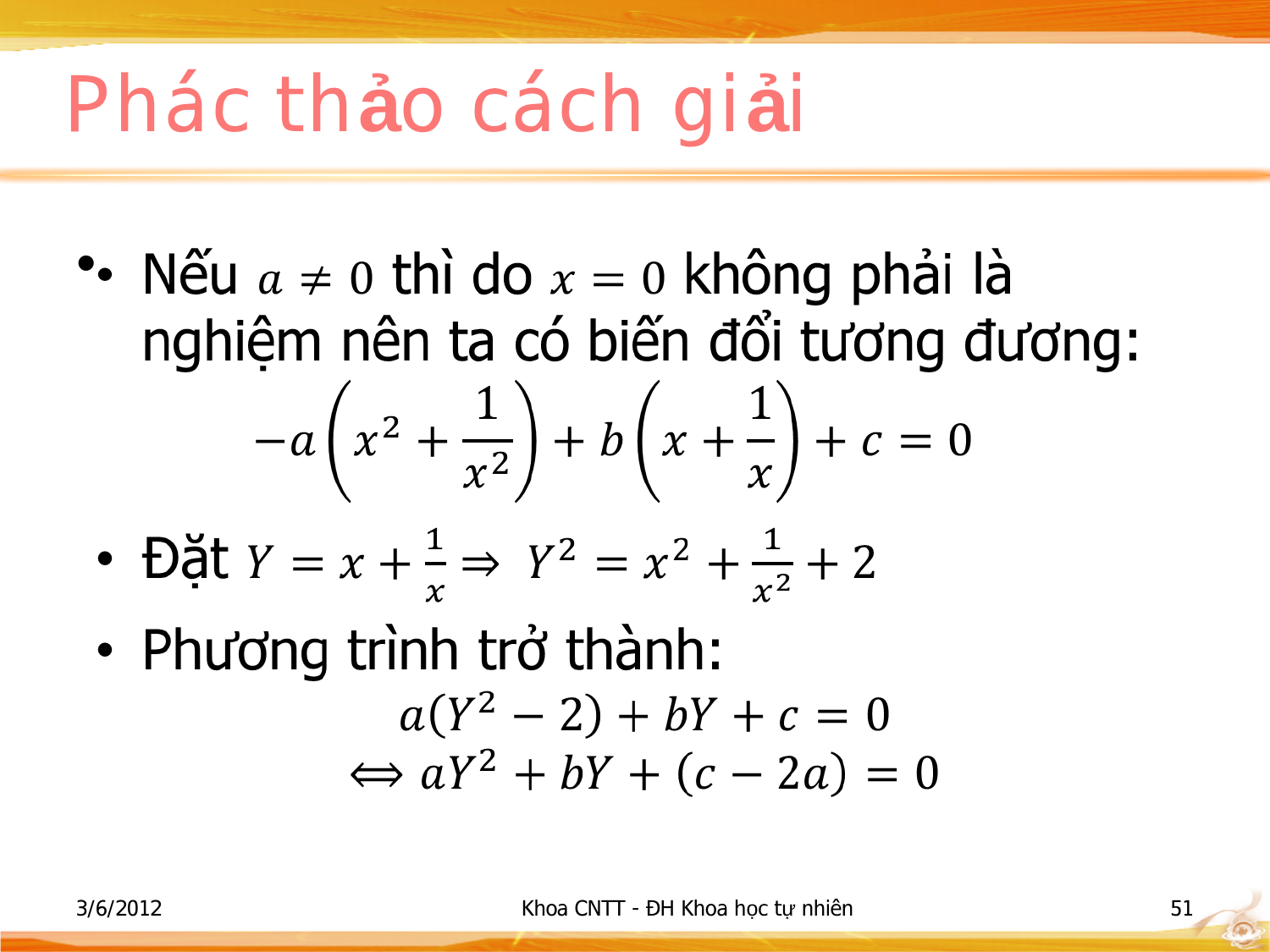

# Phác thảo cách giải

3/6/2012
Khoa CNTT - ĐH Khoa học tự nhiên
51